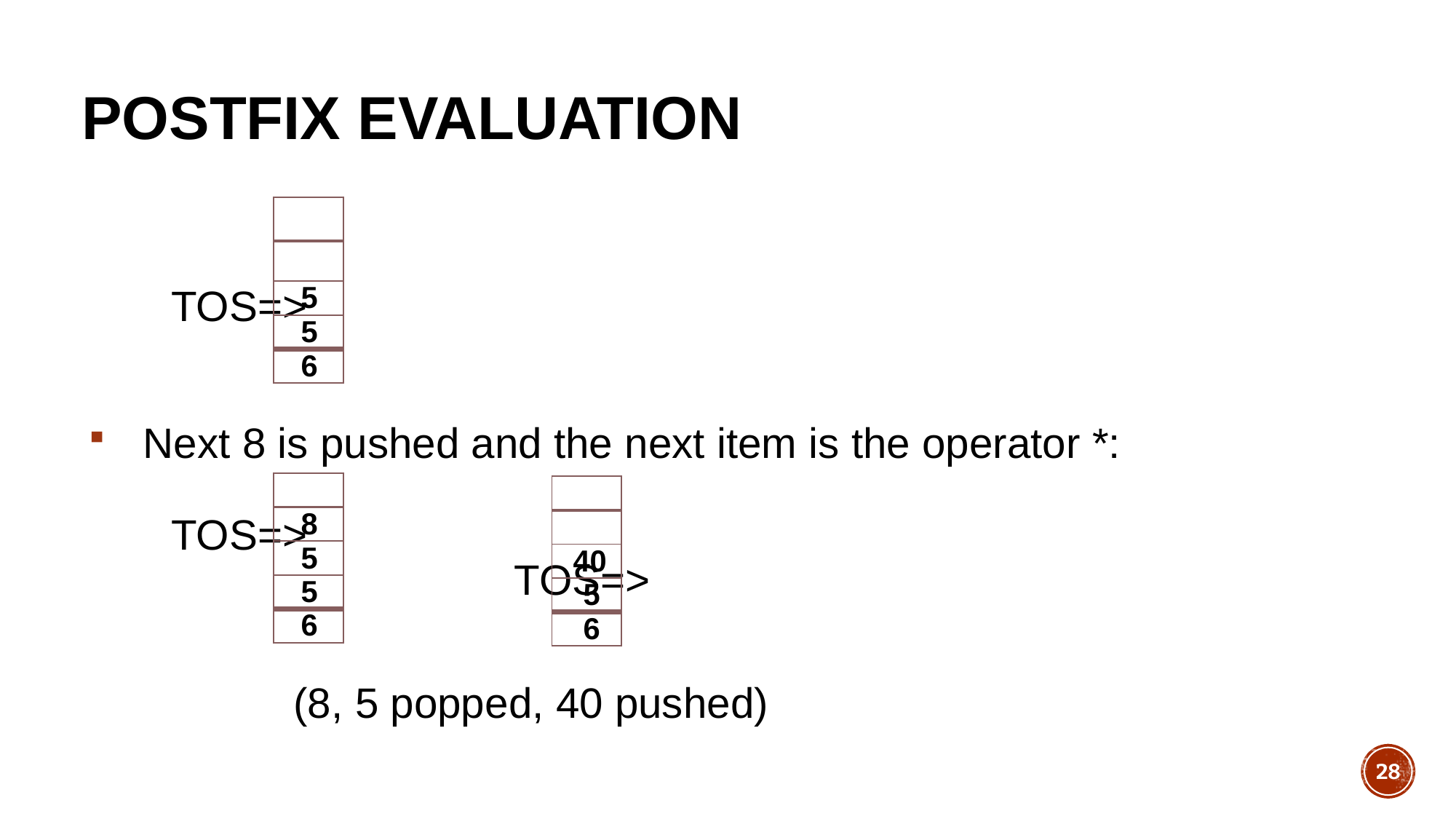

# Postfix Evaluation

       TOS=>

Next 8 is pushed and the next item is the operator *:

       TOS=>
                                    TOS=>

(8, 5 popped, 40 pushed)
|  |
| --- |
|  |
| 5 |
| 5 |
| 6 |
|  |
| --- |
| 8 |
| 5 |
| 5 |
| 6 |
|  |
| --- |
|  |
| 40 |
| 5 |
| 6 |
28